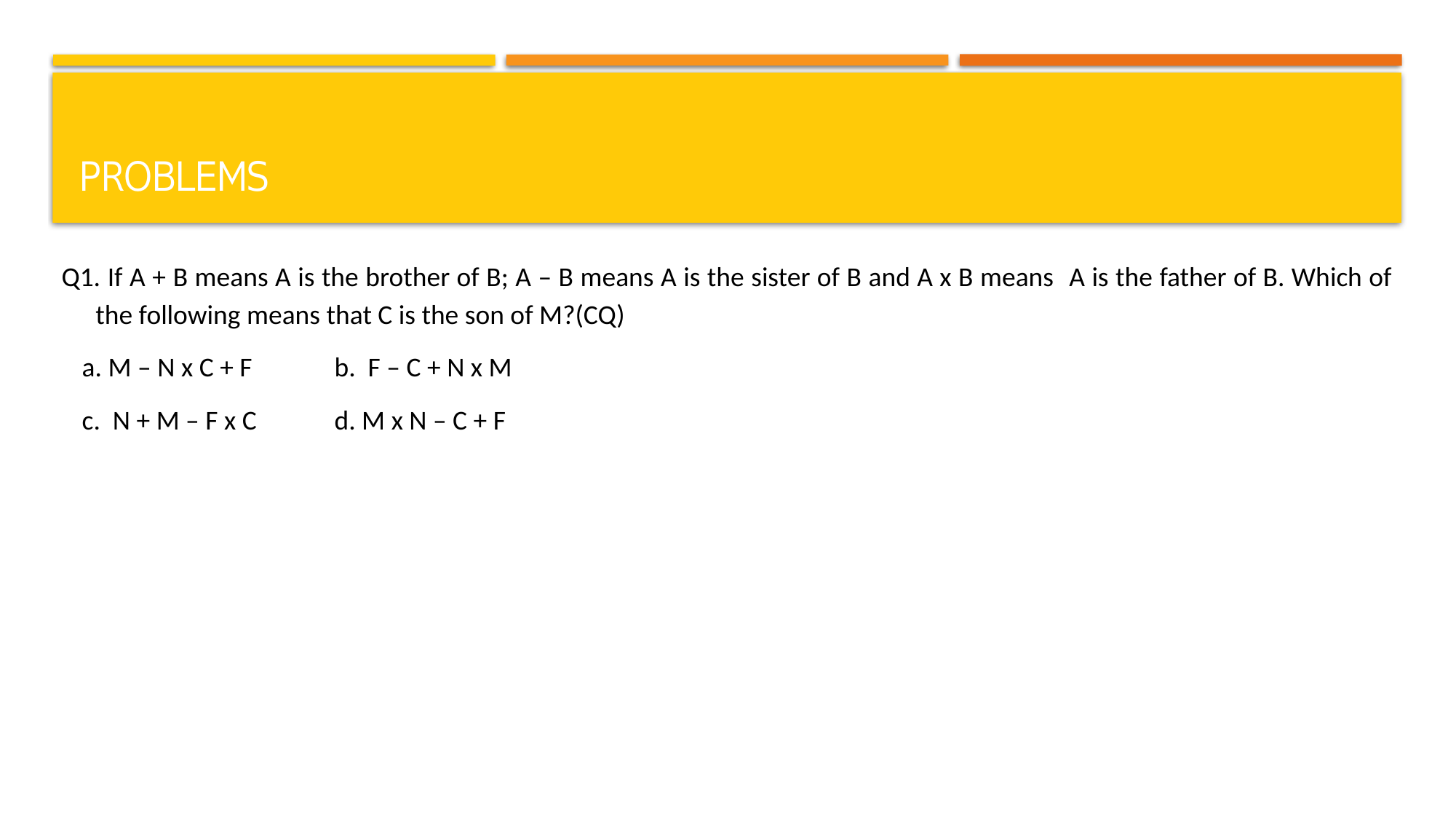

# problems
Q1. If A + B means A is the brother of B; A – B means A is the sister of B and A x B means  A is the father of B. Which of the following means that C is the son of M?(CQ)
a. M – N x C + F       	b.  F – C + N x M
c.  N + M – F x C	d. M x N – C + F